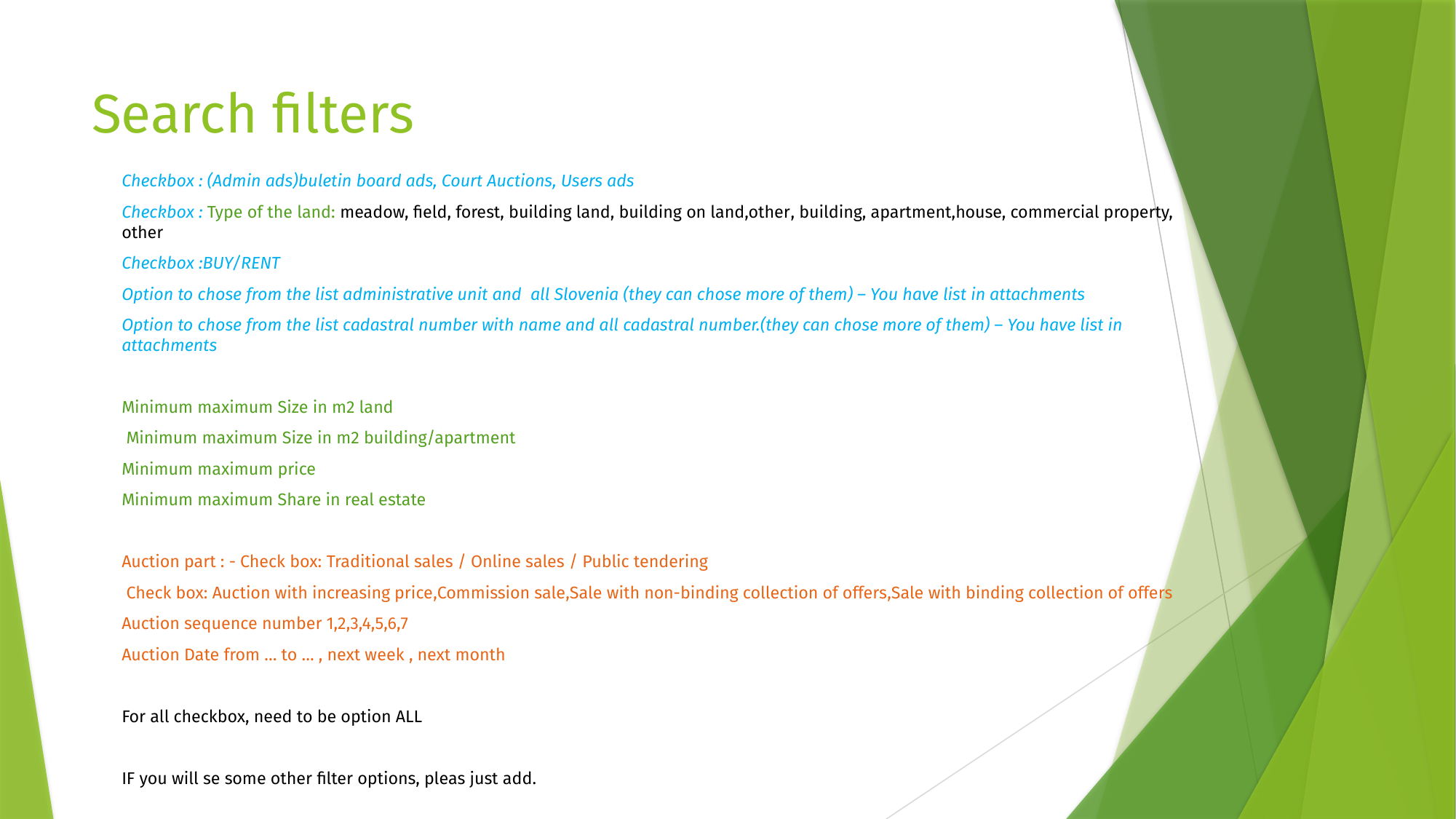

# Search filters
Checkbox : (Admin ads)buletin board ads, Court Auctions, Users ads
Checkbox : Type of the land: meadow, field, forest, building land, building on land,other, building, apartment,house, commercial property, other
Checkbox :BUY/RENT
Option to chose from the list administrative unit and  all Slovenia (they can chose more of them) – You have list in attachments
Option to chose from the list cadastral number with name and all cadastral number.(they can chose more of them) – You have list in attachments

Minimum maximum Size in m2 land
 Minimum maximum Size in m2 building/apartment
Minimum maximum price
Minimum maximum Share in real estate

Auction part : - Check box: Traditional sales / Online sales / Public tendering
 Check box: Auction with increasing price,Commission sale,Sale with non-binding collection of offers,Sale with binding collection of offers
Auction sequence number 1,2,3,4,5,6,7
Auction Date from … to … , next week , next month

For all checkbox, need to be option ALL

IF you will se some other filter options, pleas just add.